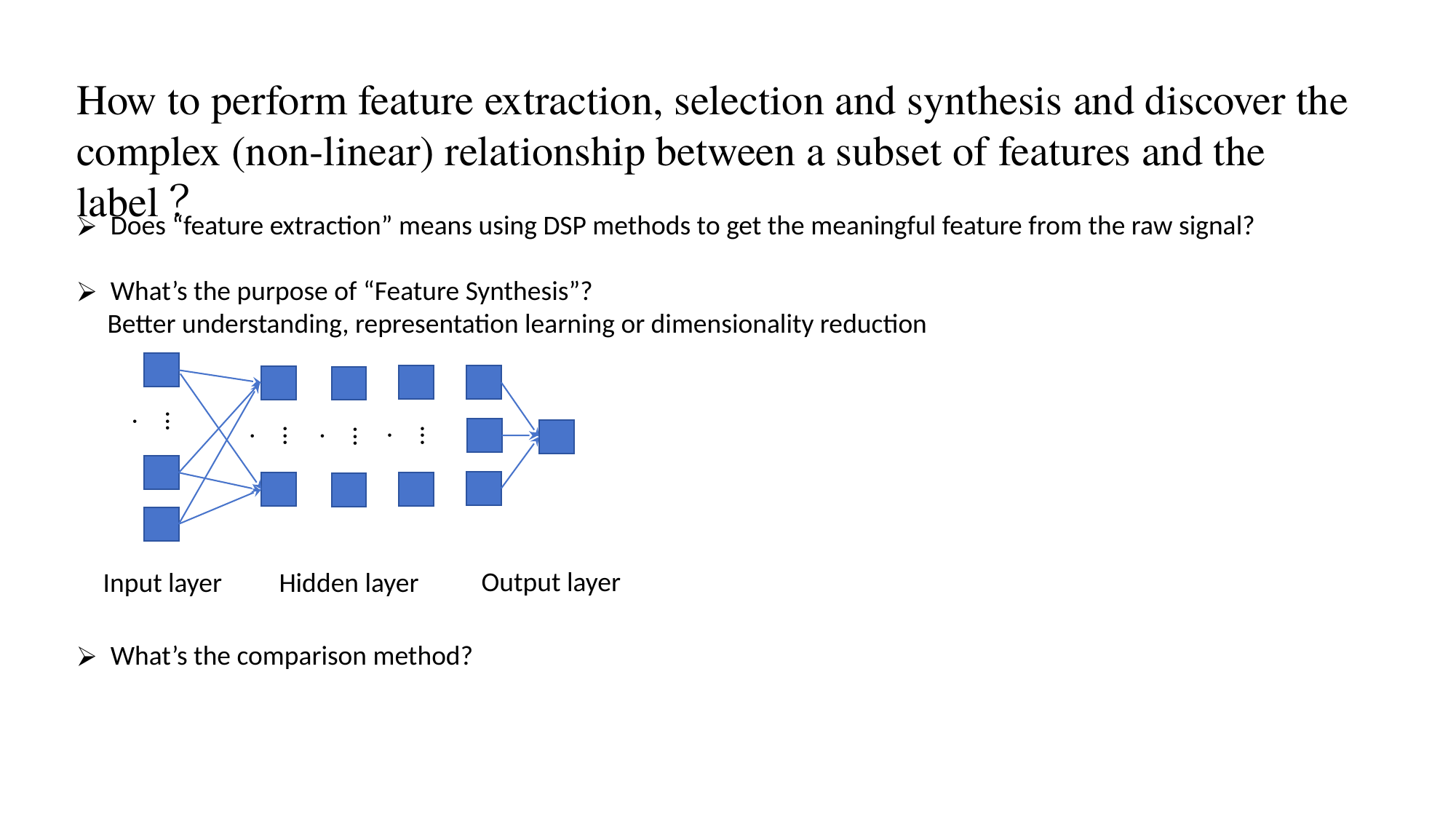

How to perform feature extraction, selection and synthesis and discover the complex (non-linear) relationship between a subset of features and the label？
Does “feature extraction” means using DSP methods to get the meaningful feature from the raw signal?
What’s the purpose of “Feature Synthesis”?
     Better understanding, representation learning or dimensionality reduction

....
....
....
....

Output layer
Input layer
Hidden layer
What’s the comparison method?